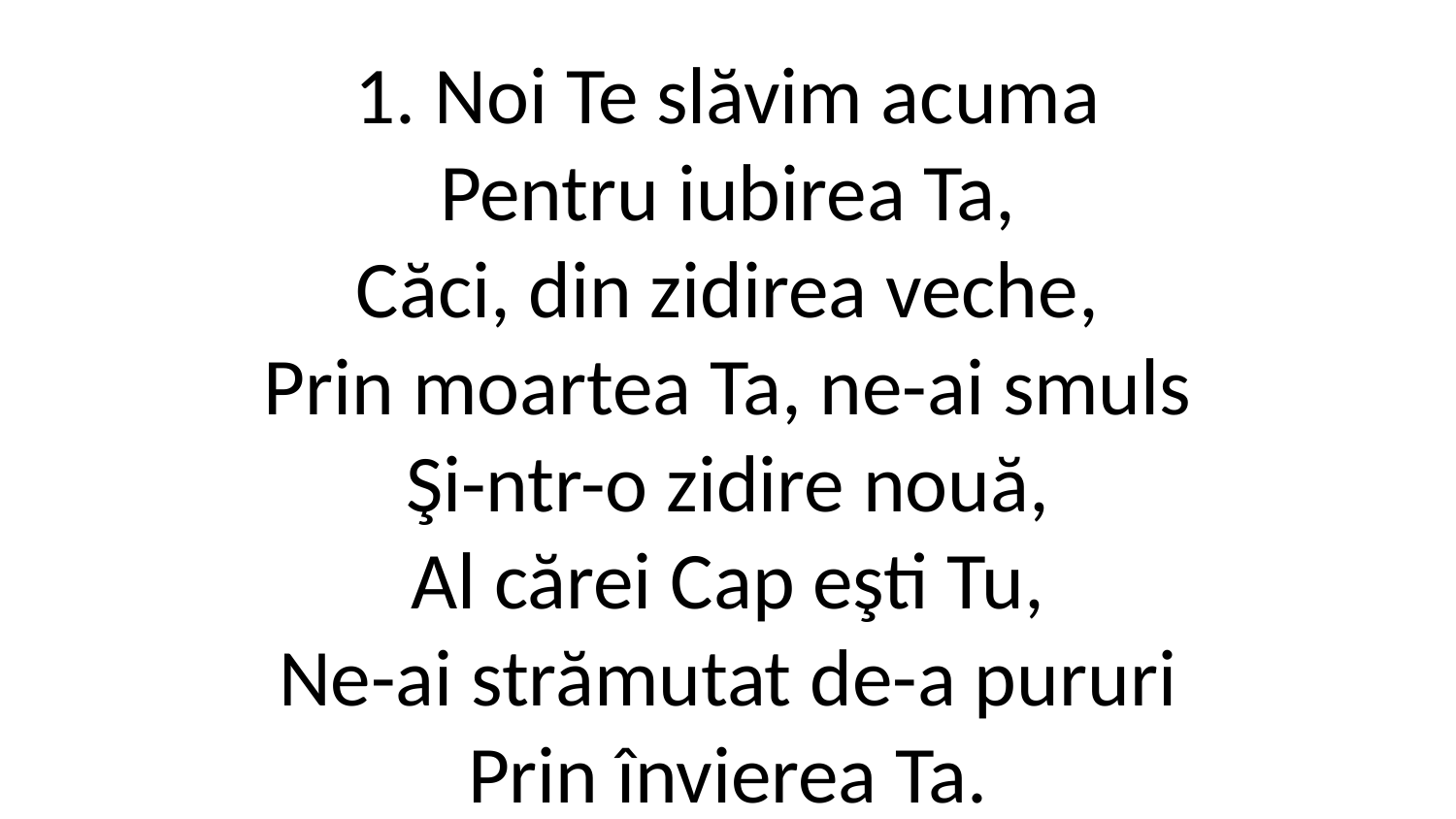

1. Noi Te slăvim acuma
Pentru iubirea Ta,
Căci, din zidirea veche,
Prin moartea Ta, ne-ai smuls
Şi-ntr-o zidire nouă,
Al cărei Cap eşti Tu,
Ne-ai strămutat de-a pururi
Prin învierea Ta.